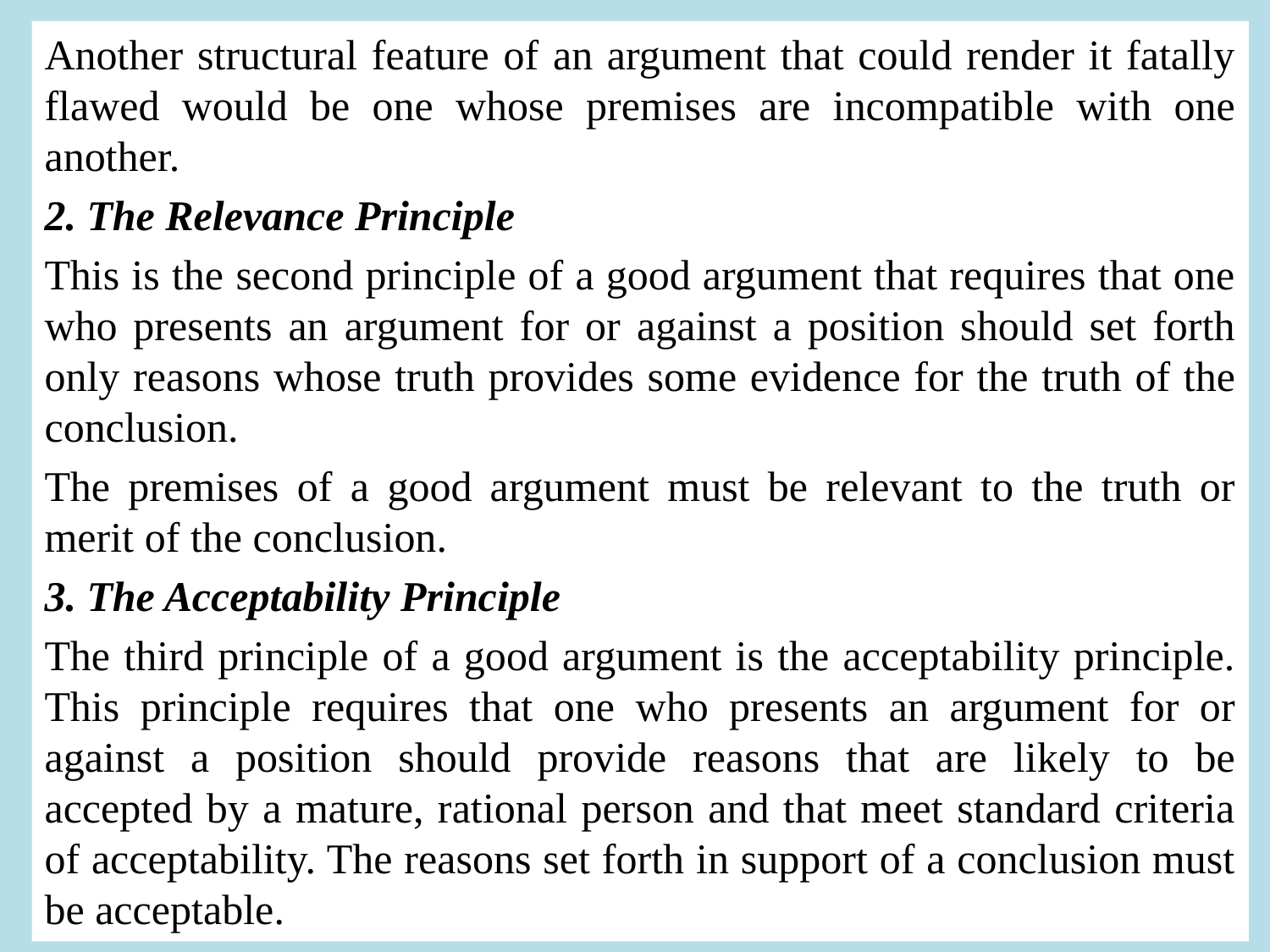

Another structural feature of an argument that could render it fatally flawed would be one whose premises are incompatible with one another.
2. The Relevance Principle
This is the second principle of a good argument that requires that one who presents an argument for or against a position should set forth only reasons whose truth provides some evidence for the truth of the conclusion.
The premises of a good argument must be relevant to the truth or merit of the conclusion.
3. The Acceptability Principle
The third principle of a good argument is the acceptability principle. This principle requires that one who presents an argument for or against a position should provide reasons that are likely to be accepted by a mature, rational person and that meet standard criteria of acceptability. The reasons set forth in support of a conclusion must be acceptable.